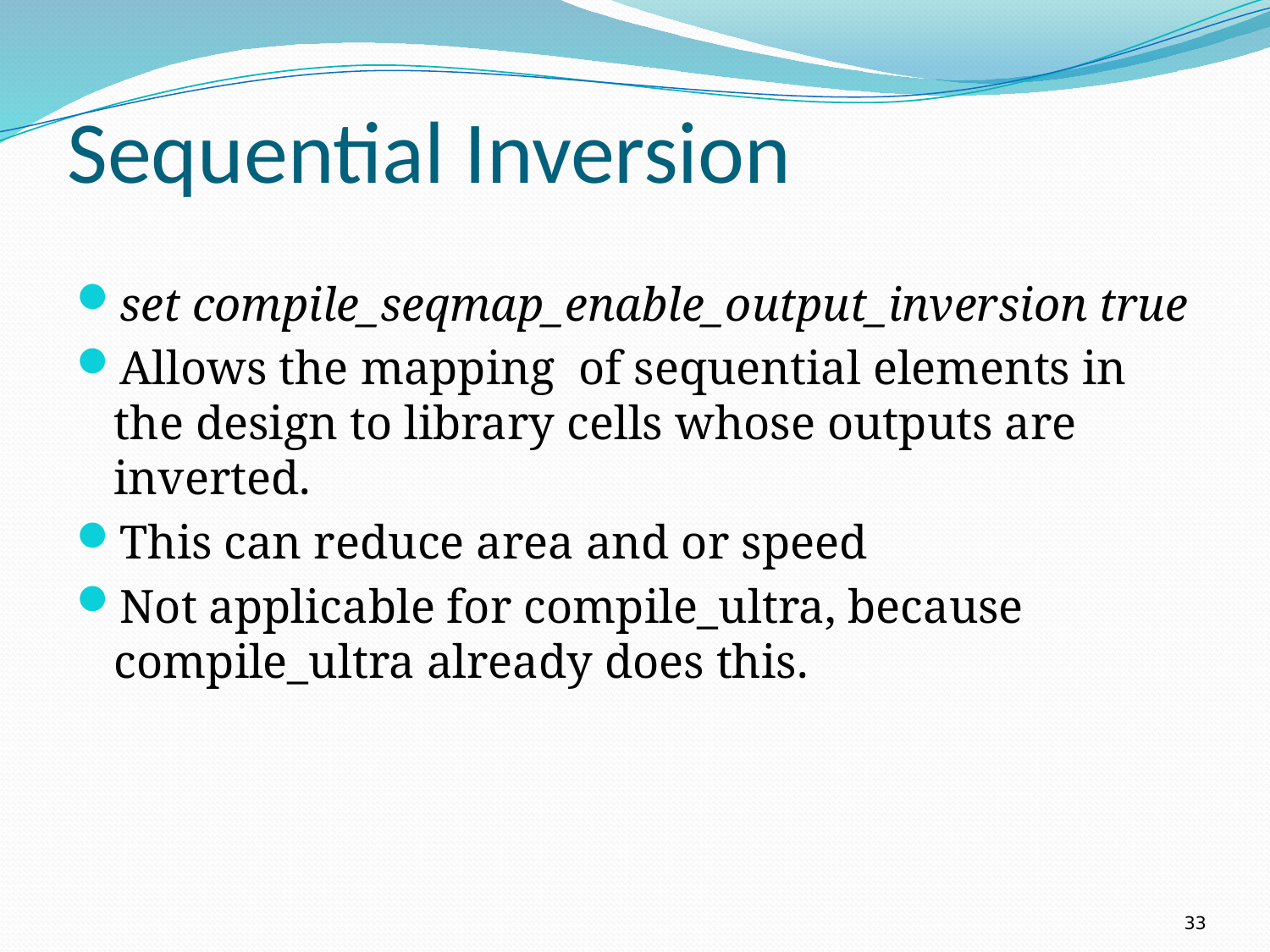

# Sequential Inversion
set compile_seqmap_enable_output_inversion true
Allows the mapping  of sequential elements in the design to library cells whose outputs are inverted.
This can reduce area and or speed
Not applicable for compile_ultra, because compile_ultra already does this.

33